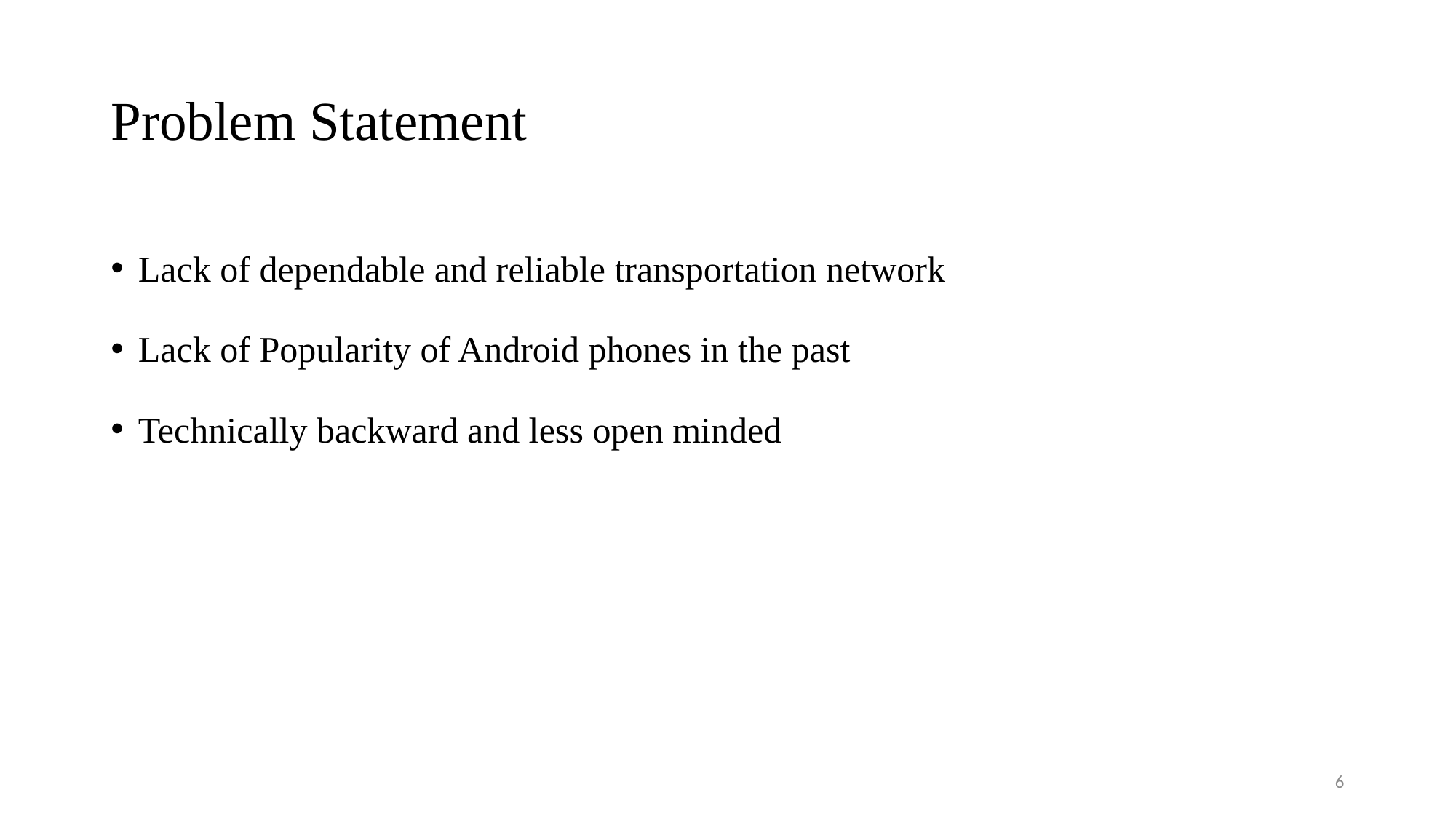

# Problem Statement
Lack of dependable and reliable transportation network
Lack of Popularity of Android phones in the past
Technically backward and less open minded

6